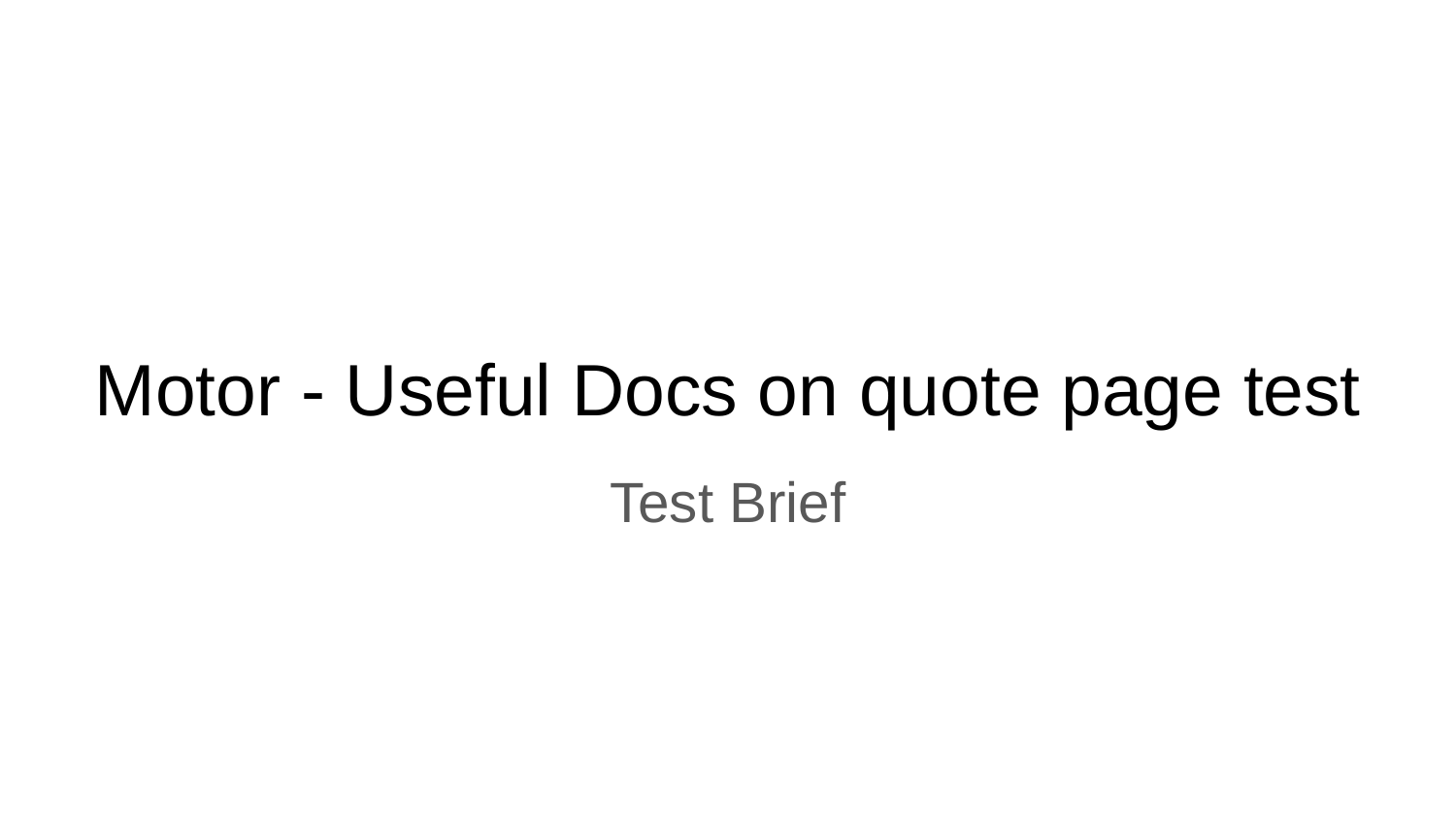

# Motor - Useful Docs on quote page test
Test Brief